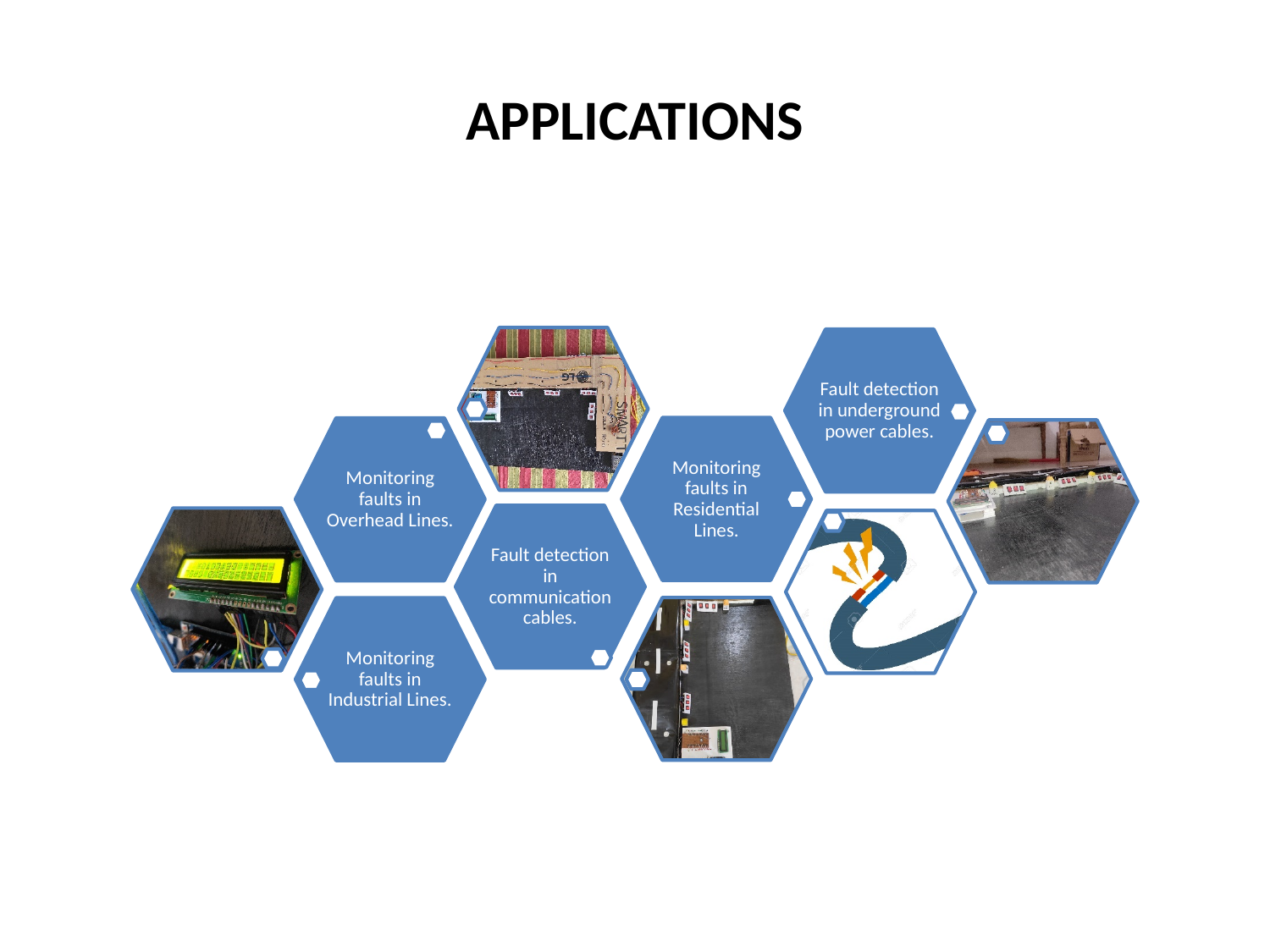

# APPLICATIONS
Monitoring faults in Industrial Lines.
Fault detection in communication cables.
Monitoring faults in Overhead Lines.
Monitoring faults in Residential Lines.
Fault detection in underground power cables.